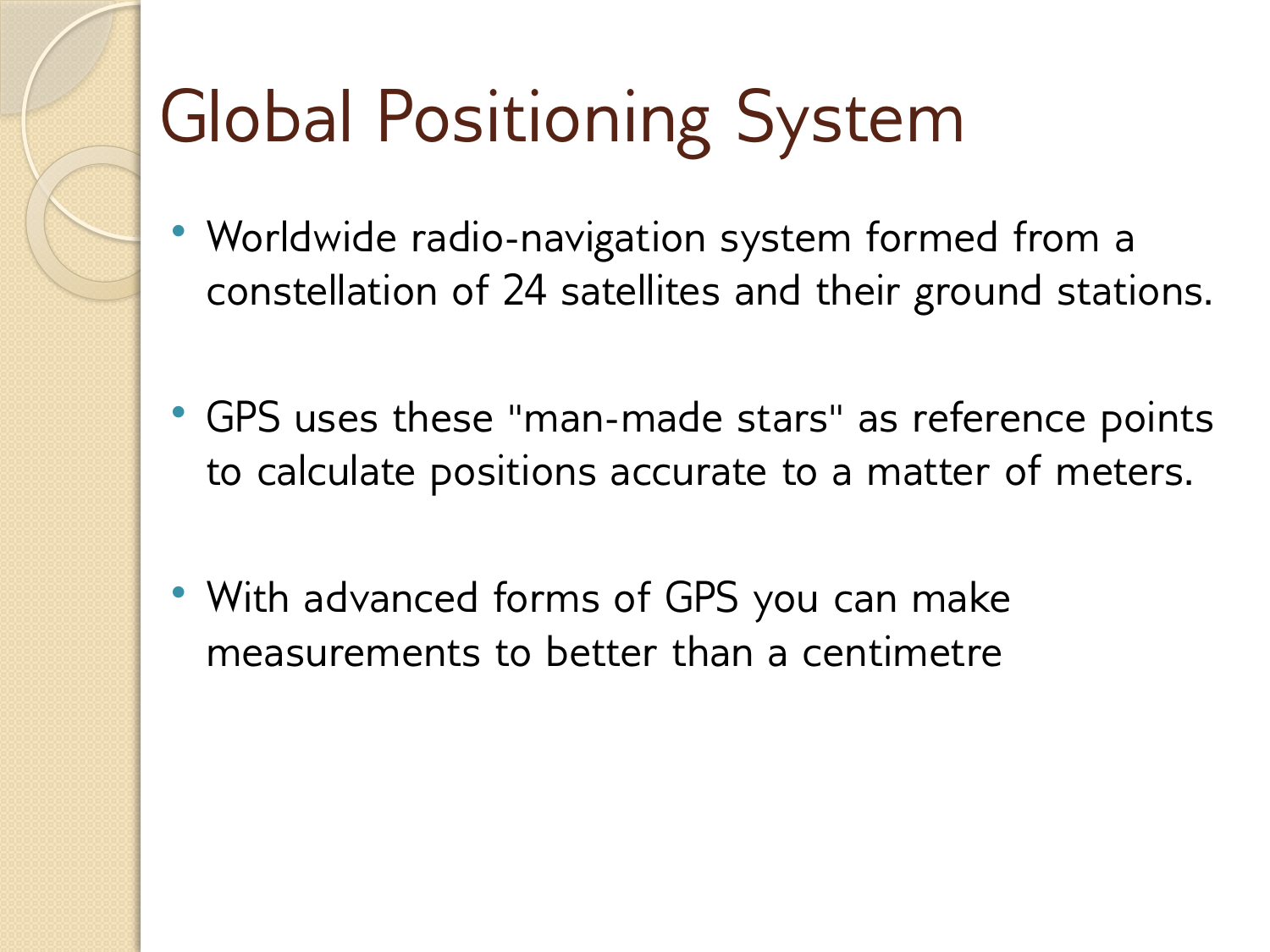

# Global Positioning System
Worldwide radio-navigation system formed from a constellation of 24 satellites and their ground stations.

GPS uses these "man-made stars" as reference points to calculate positions accurate to a matter of meters.

With advanced forms of GPS you can make measurements to better than a centimetre